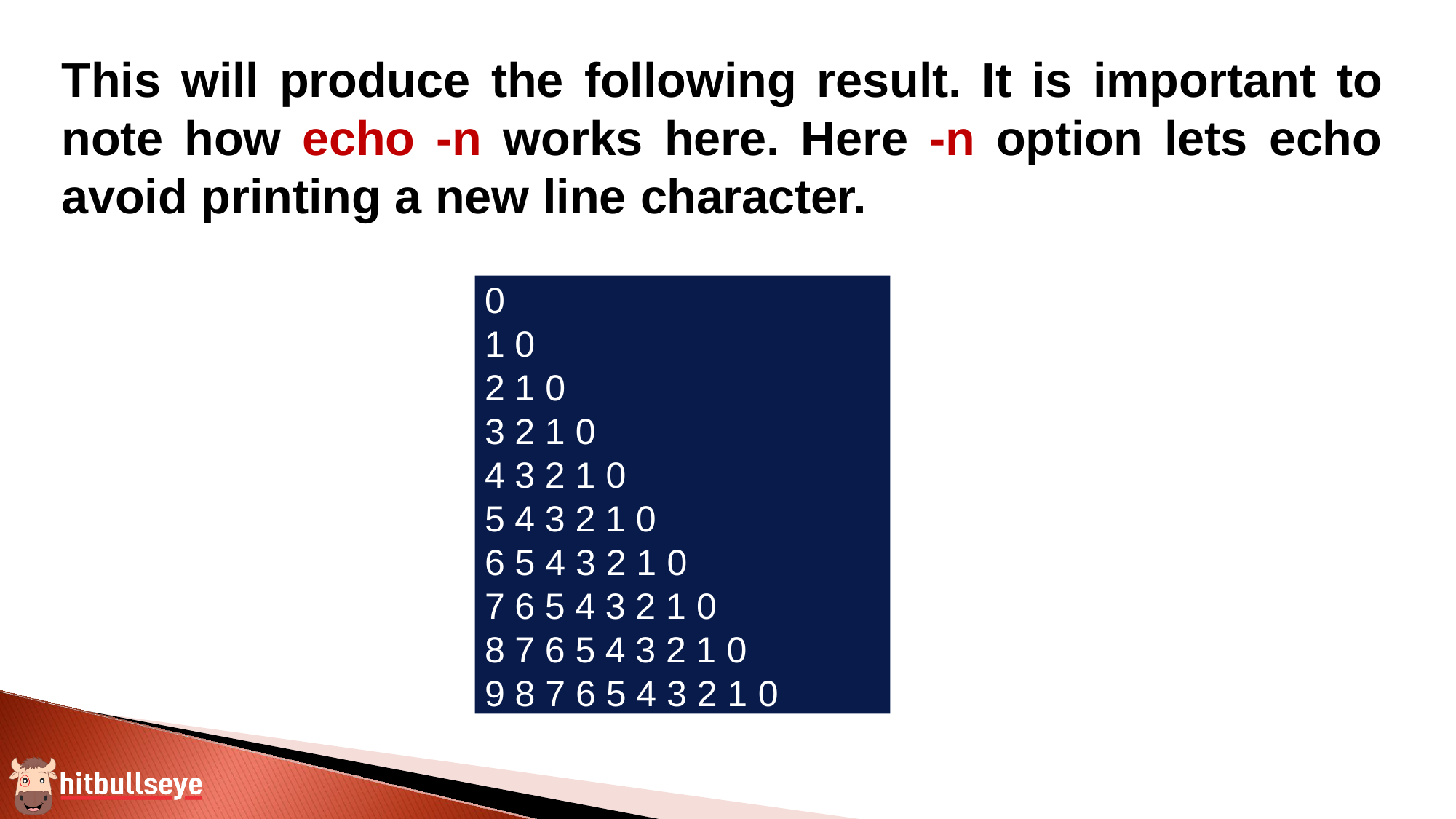

# This will produce the following result. It is important to  note how echo -n works here. Here -n option lets echo  avoid printing a new line character.
0
1 0
2 1 0
3 2 1 0
4 3 2 1 0
5 4 3 2 1 0
6 5 4 3 2 1 0
7 6 5 4 3 2 1 0
8 7 6 5 4 3 2 1 0
9 8 7 6 5 4 3 2 1 0